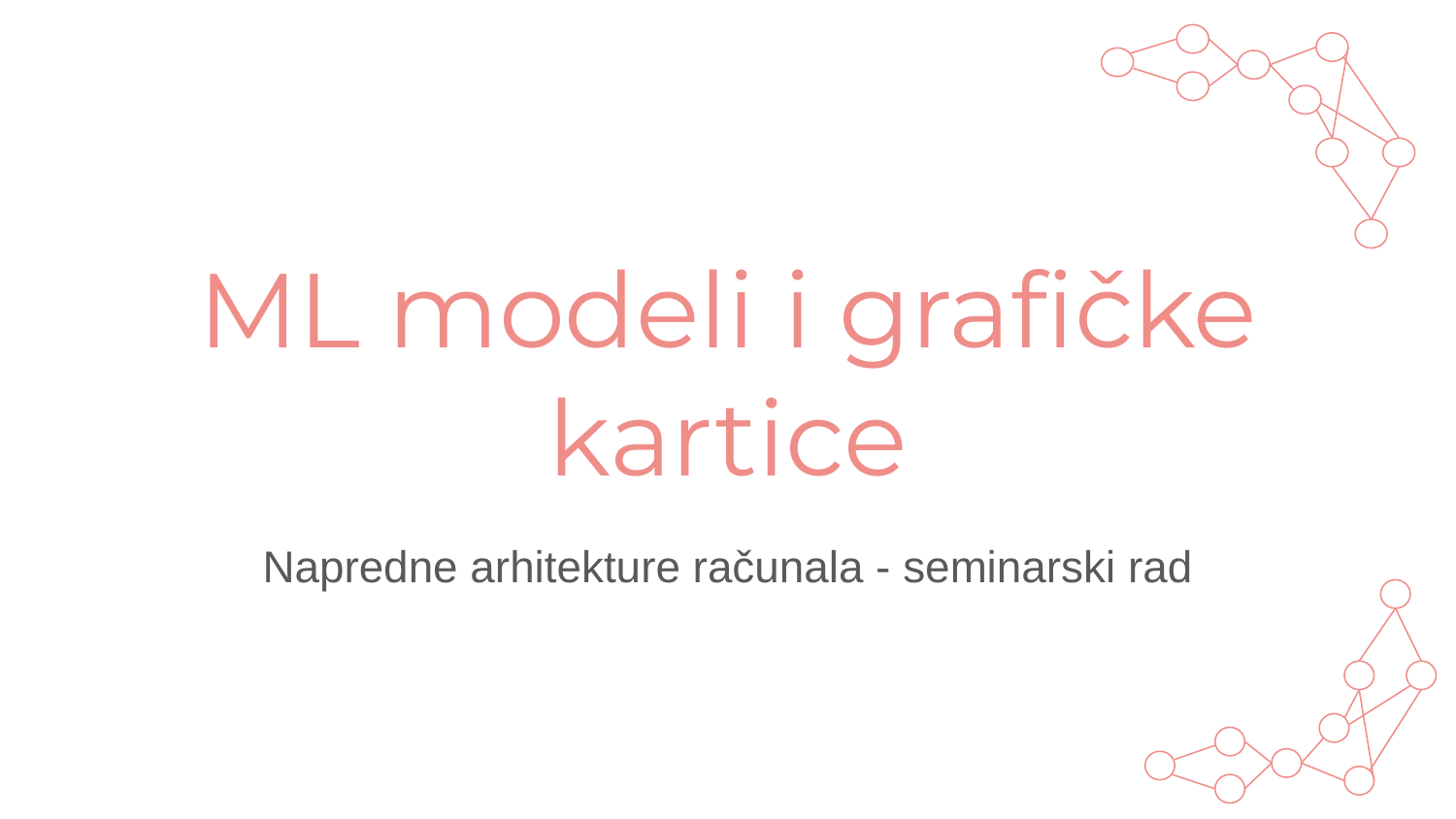

# ML modeli i grafičke kartice
Napredne arhitekture računala - seminarski rad